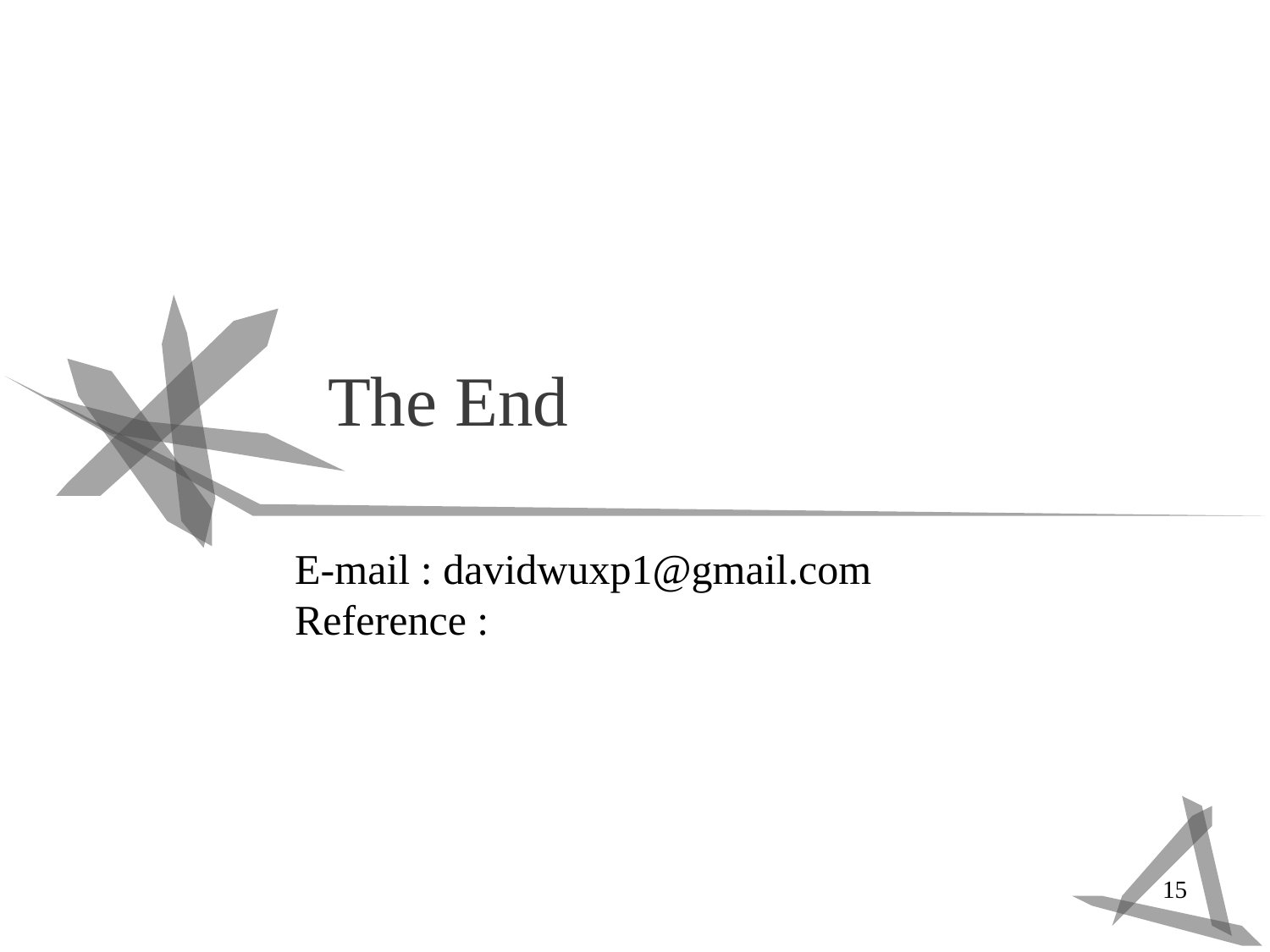

# The End
E-mail : davidwuxp1@gmail.com
Reference :
15